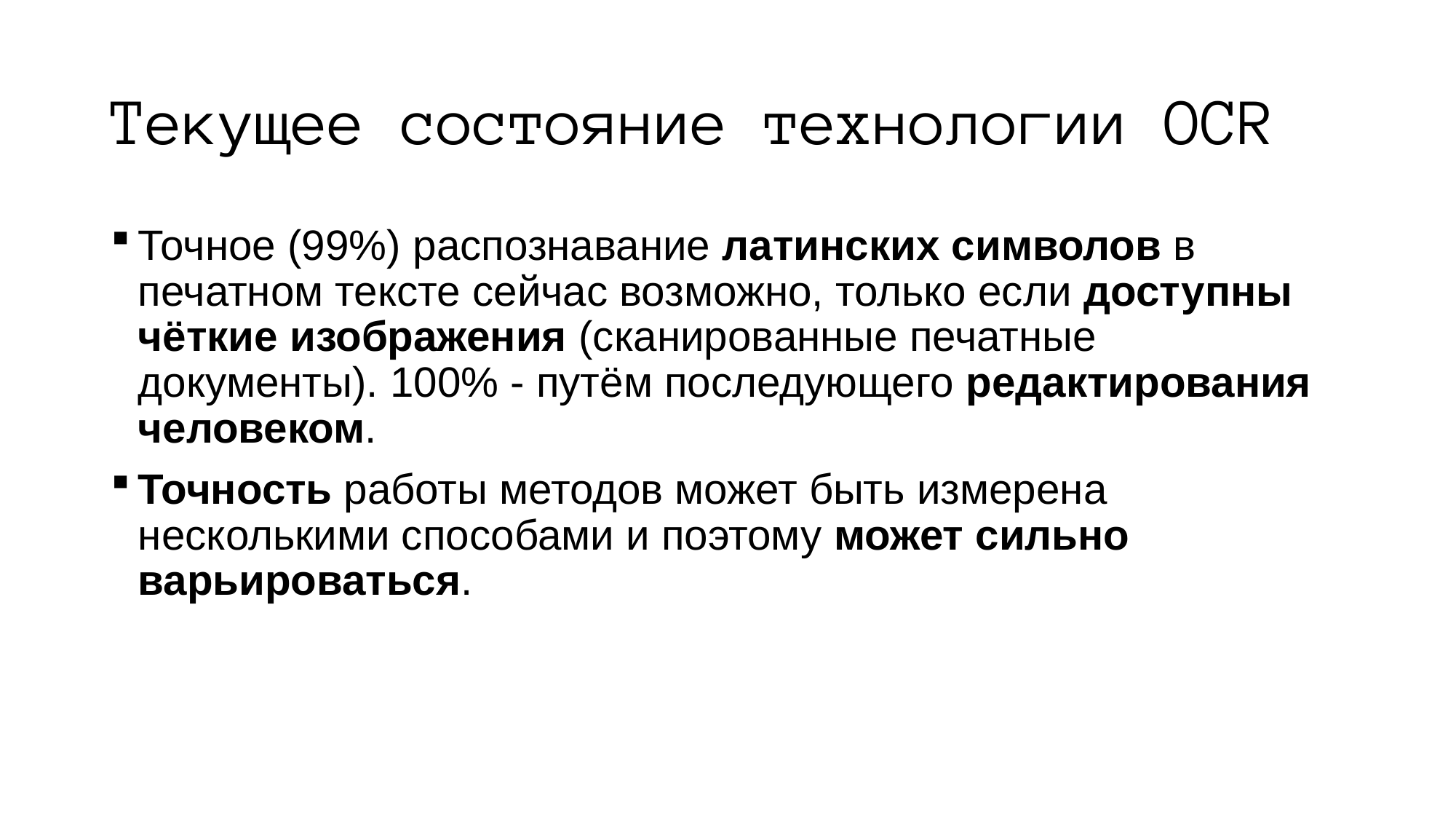

# Текущее состояние технологии OCR
Точное (99%) распознавание латинских символов в печатном тексте сейчас возможно, только если доступны чёткие изображения (сканированные печатные документы). 100% - путём последующего редактирования человеком.
Точность работы методов может быть измерена несколькими способами и поэтому может сильно варьироваться.